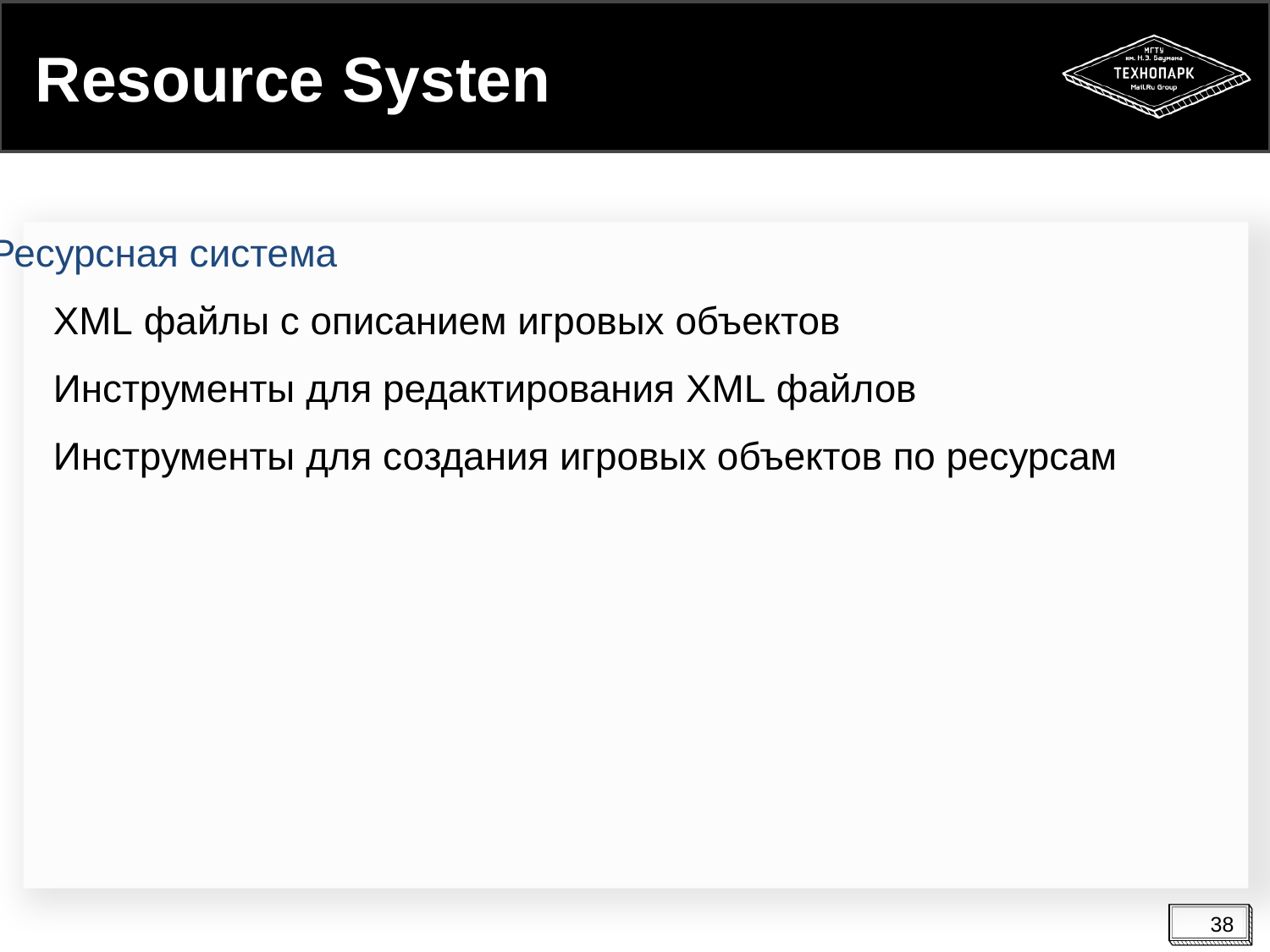

# Resource Systen
Ресурсная система
XML файлы с описанием игровых объектов
Инструменты для редактирования XML файлов
Инструменты для создания игровых объектов по ресурсам

38